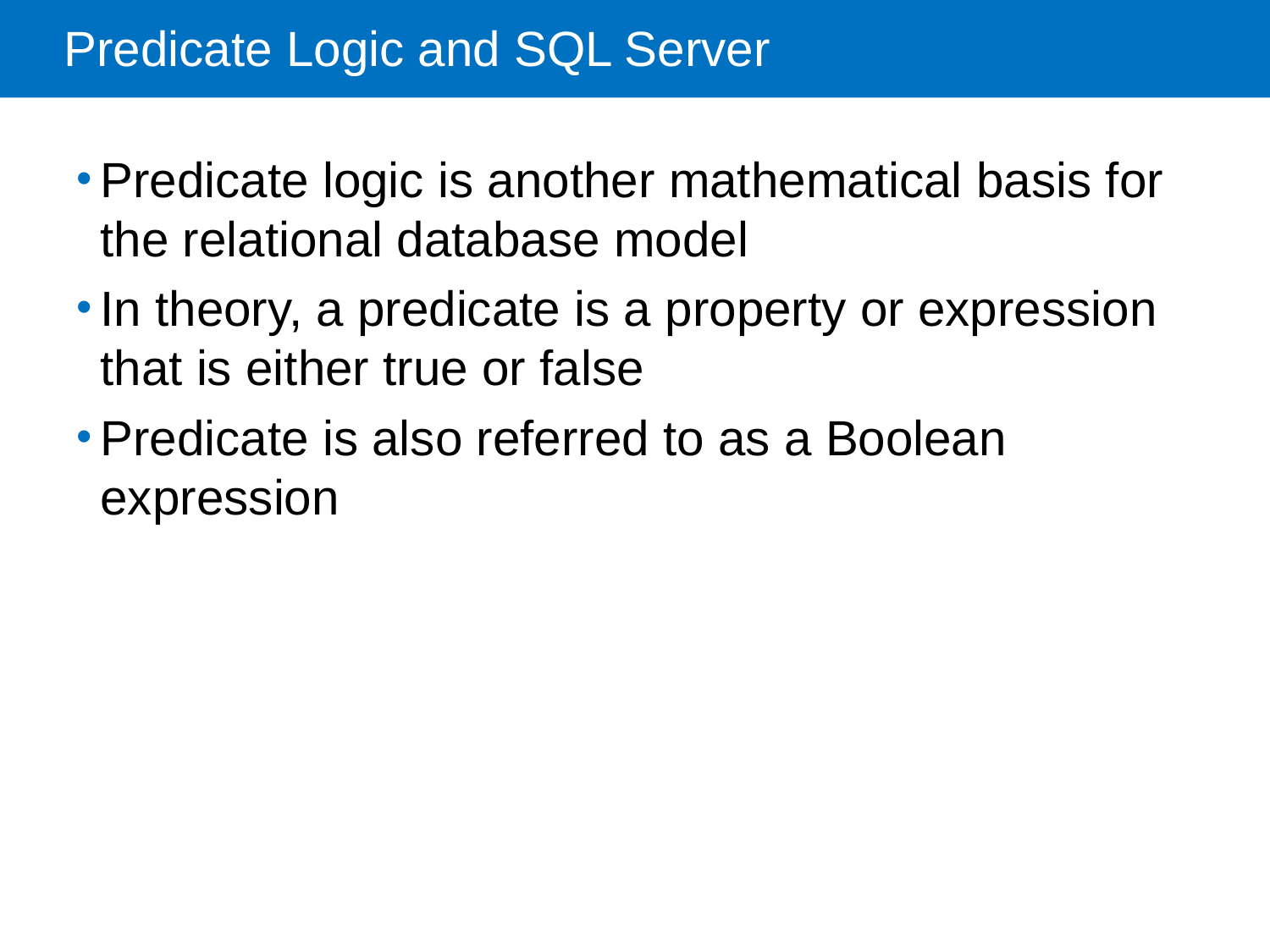

# Predicate Logic and SQL Server
Predicate logic is another mathematical basis for the relational database model
In theory, a predicate is a property or expression that is either true or false
Predicate is also referred to as a Boolean expression